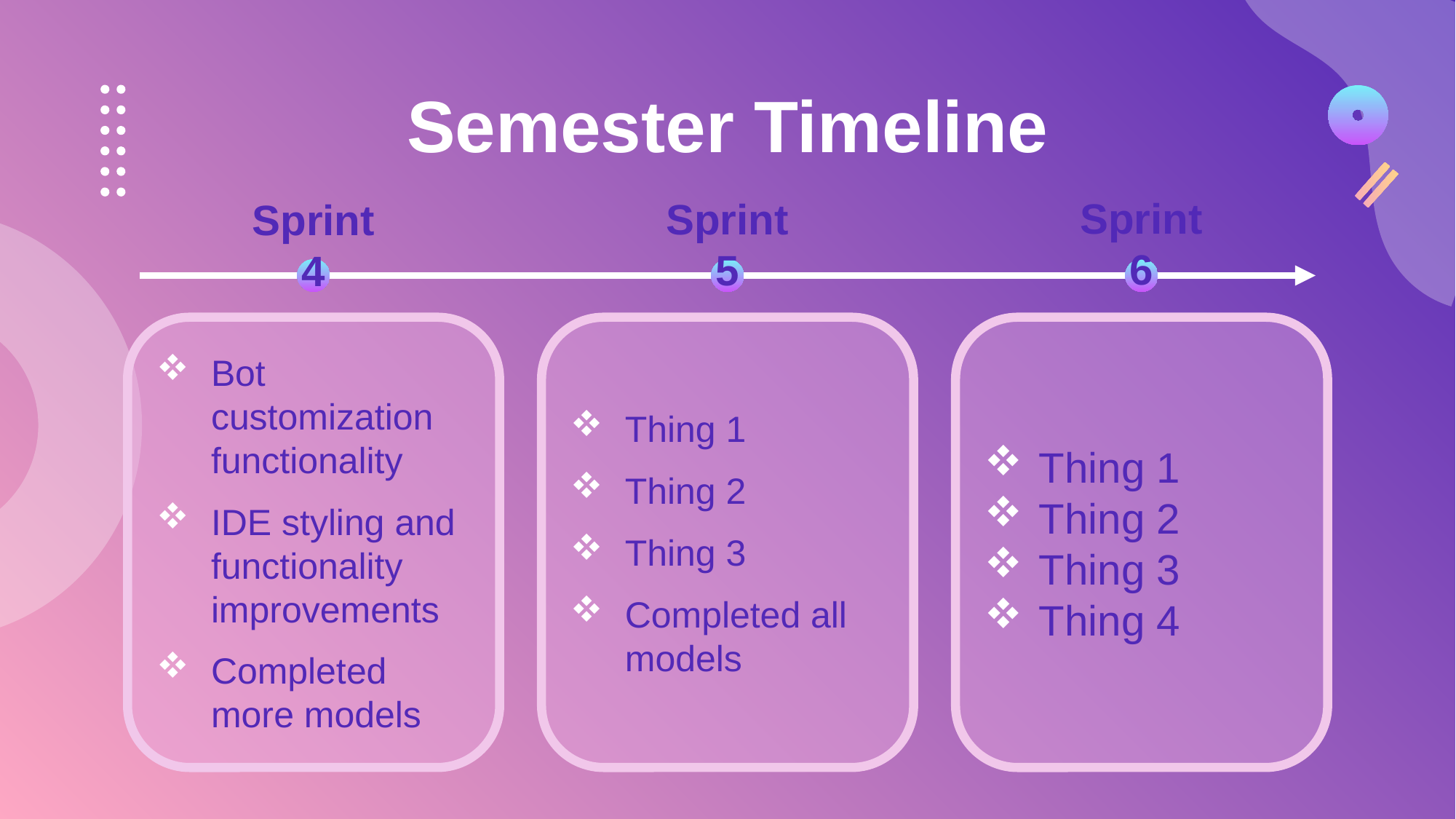

Semester Timeline

Sprint 6
Sprint 5
Sprint 4

Thing 1
Thing 2
Thing 3
Completed all models
Thing 1
Thing 2
Thing 3
Thing 4
Bot customization functionality
IDE styling and functionality improvements
Completed more models